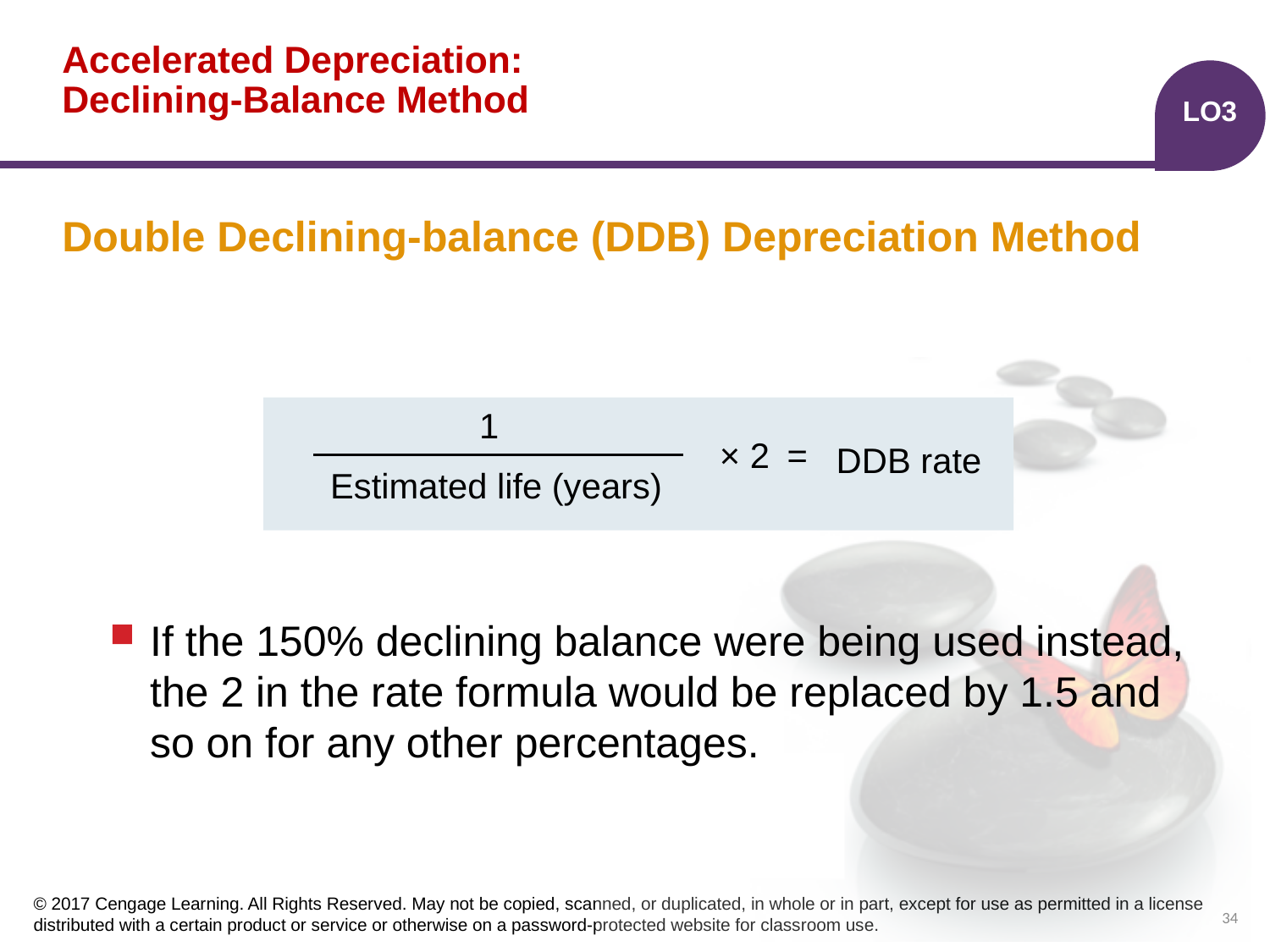

# Accelerated Depreciation: Declining-Balance Method
LO3
Double Declining-balance (DDB) Depreciation Method

If the 150% declining balance were being used instead, the 2 in the rate formula would be replaced by 1.5 and so on for any other percentages.

1
× 2
=
DDB rate
Estimated life (years)

34